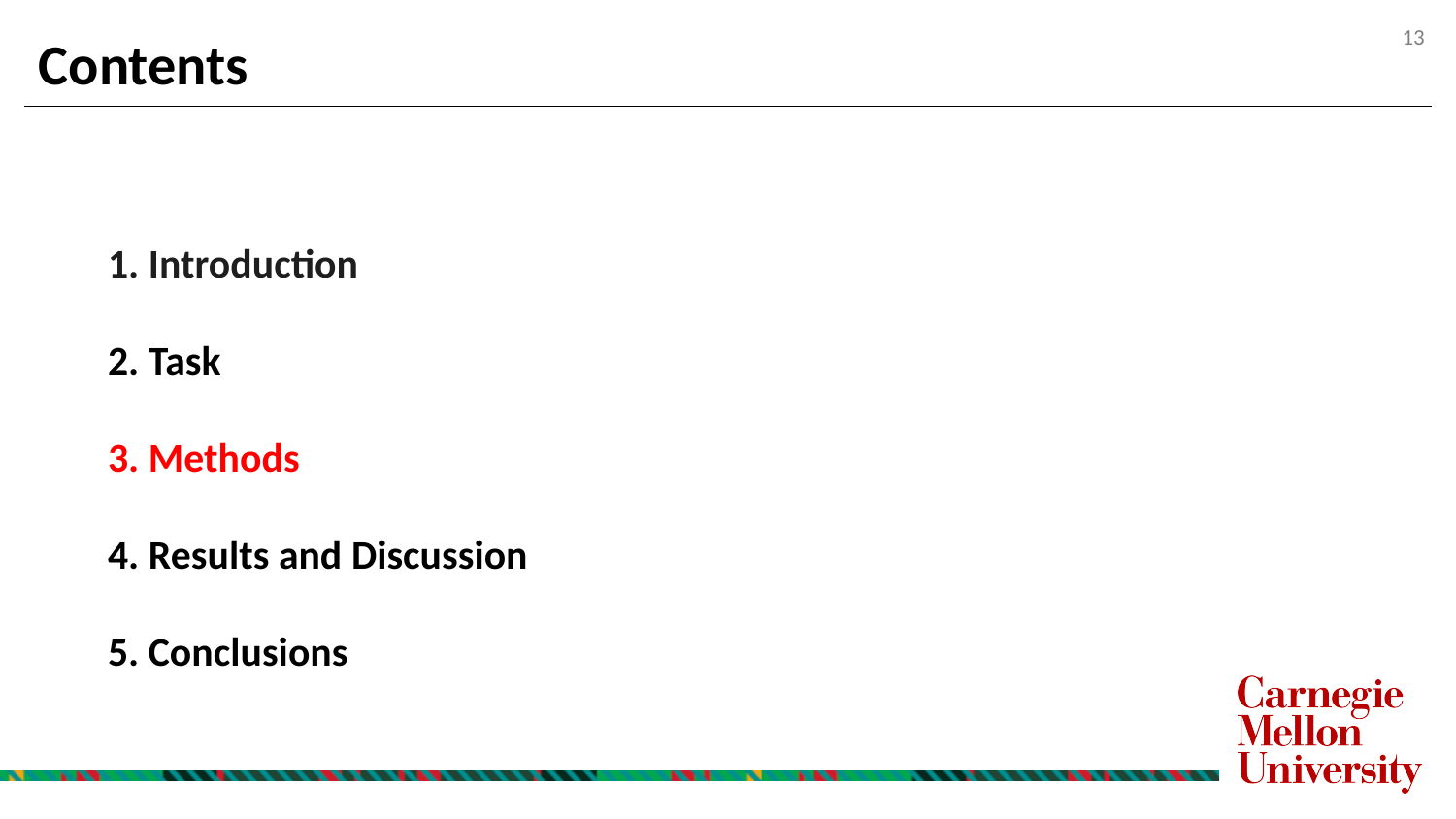

Contents
1. Introduction
2. Task
3. Methods
4. Results and Discussion
5. Conclusions